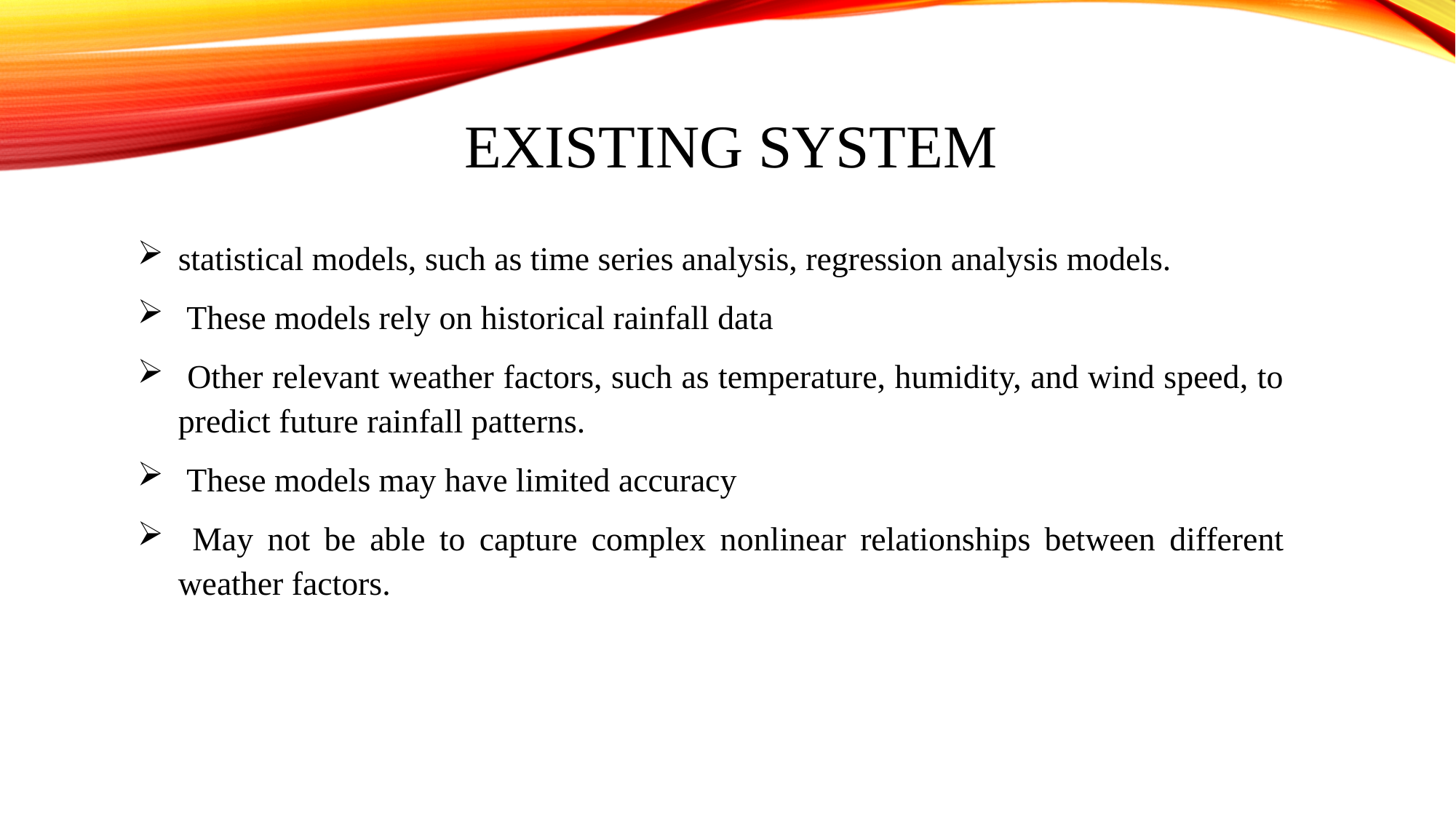

# EXISTING SYSTEM
statistical models, such as time series analysis, regression analysis models.
 These models rely on historical rainfall data
 Other relevant weather factors, such as temperature, humidity, and wind speed, to predict future rainfall patterns.
 These models may have limited accuracy
 May not be able to capture complex nonlinear relationships between different weather factors.